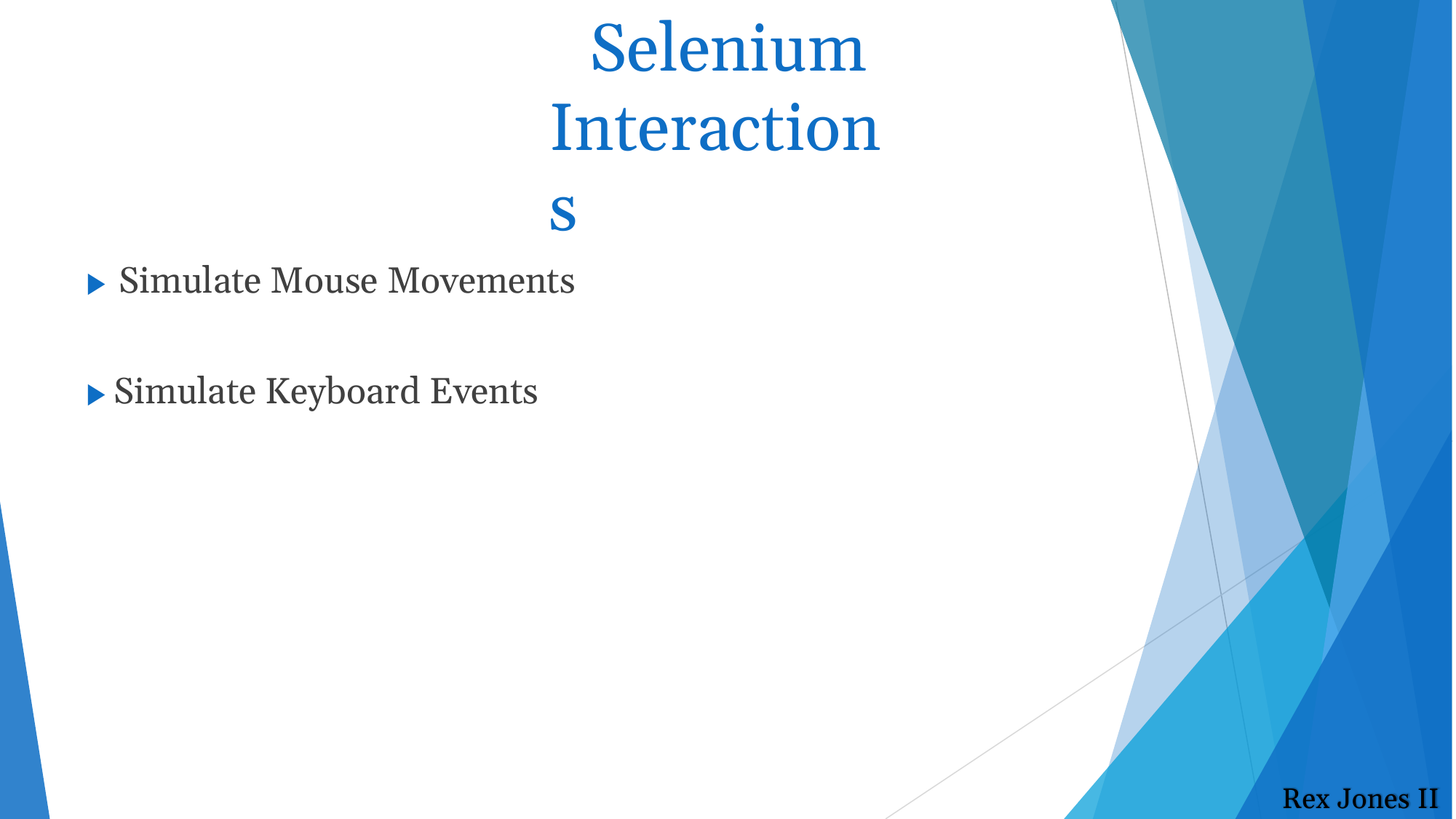

# Selenium  Interactions
▶ Simulate Mouse Movements

▶ Simulate Keyboard Events

Rex Jones II